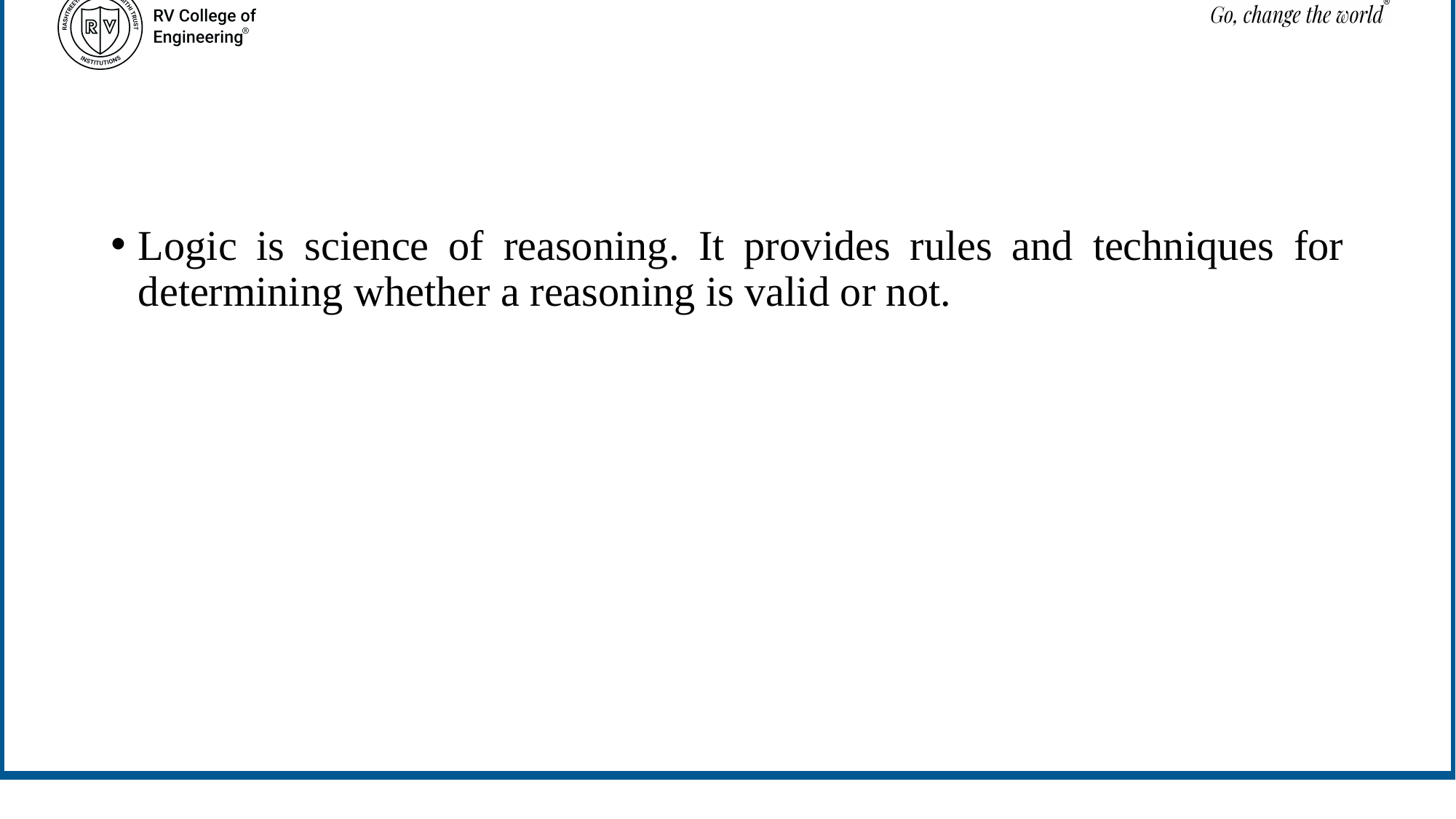

Logic is science of reasoning. It provides rules and techniques for determining whether a reasoning is valid or not.